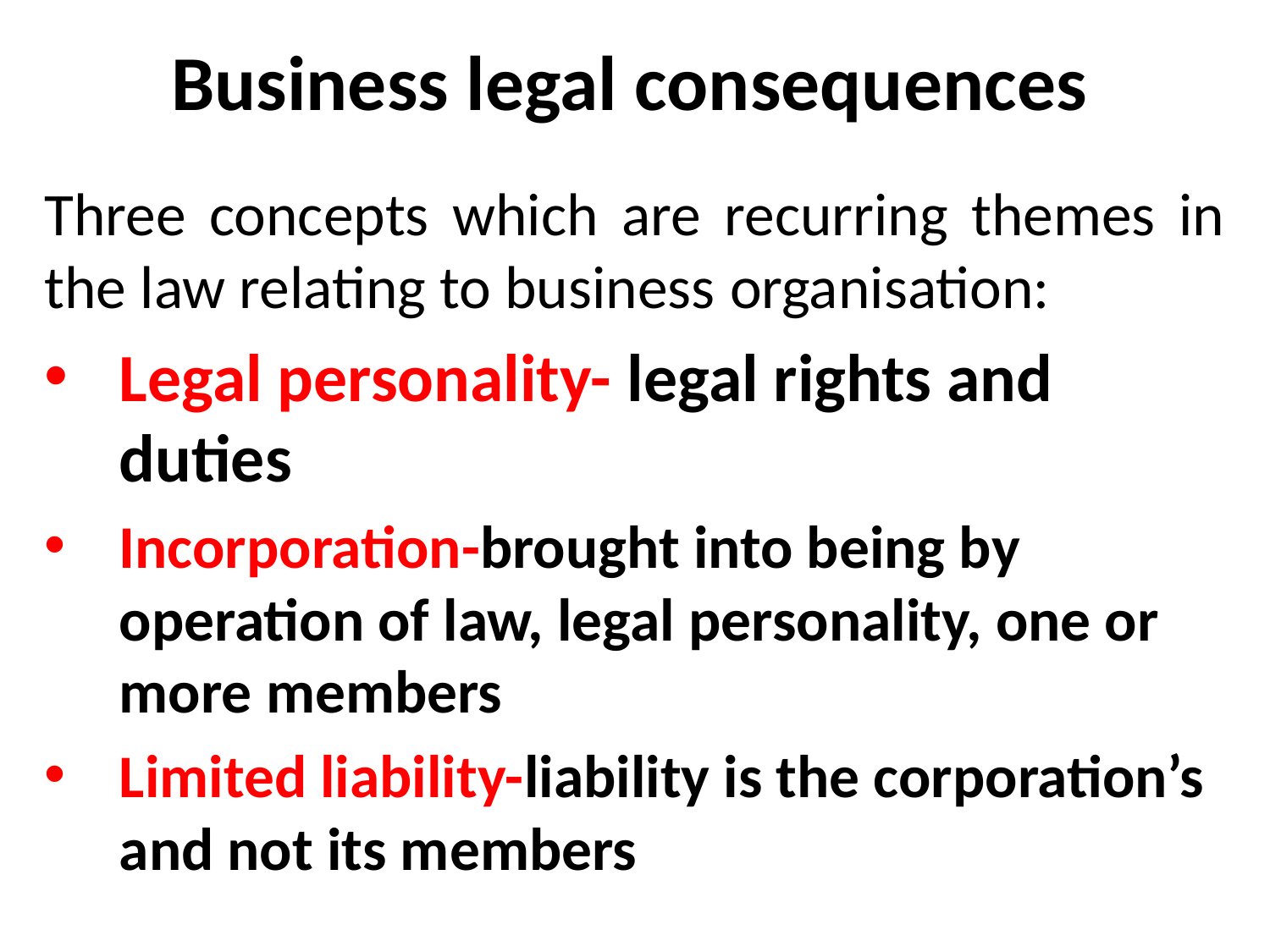

# Business legal consequences
Three concepts which are recurring themes in the law relating to business organisation:
Legal personality- legal rights and duties
Incorporation-brought into being by operation of law, legal personality, one or more members
Limited liability-liability is the corporation’s and not its members